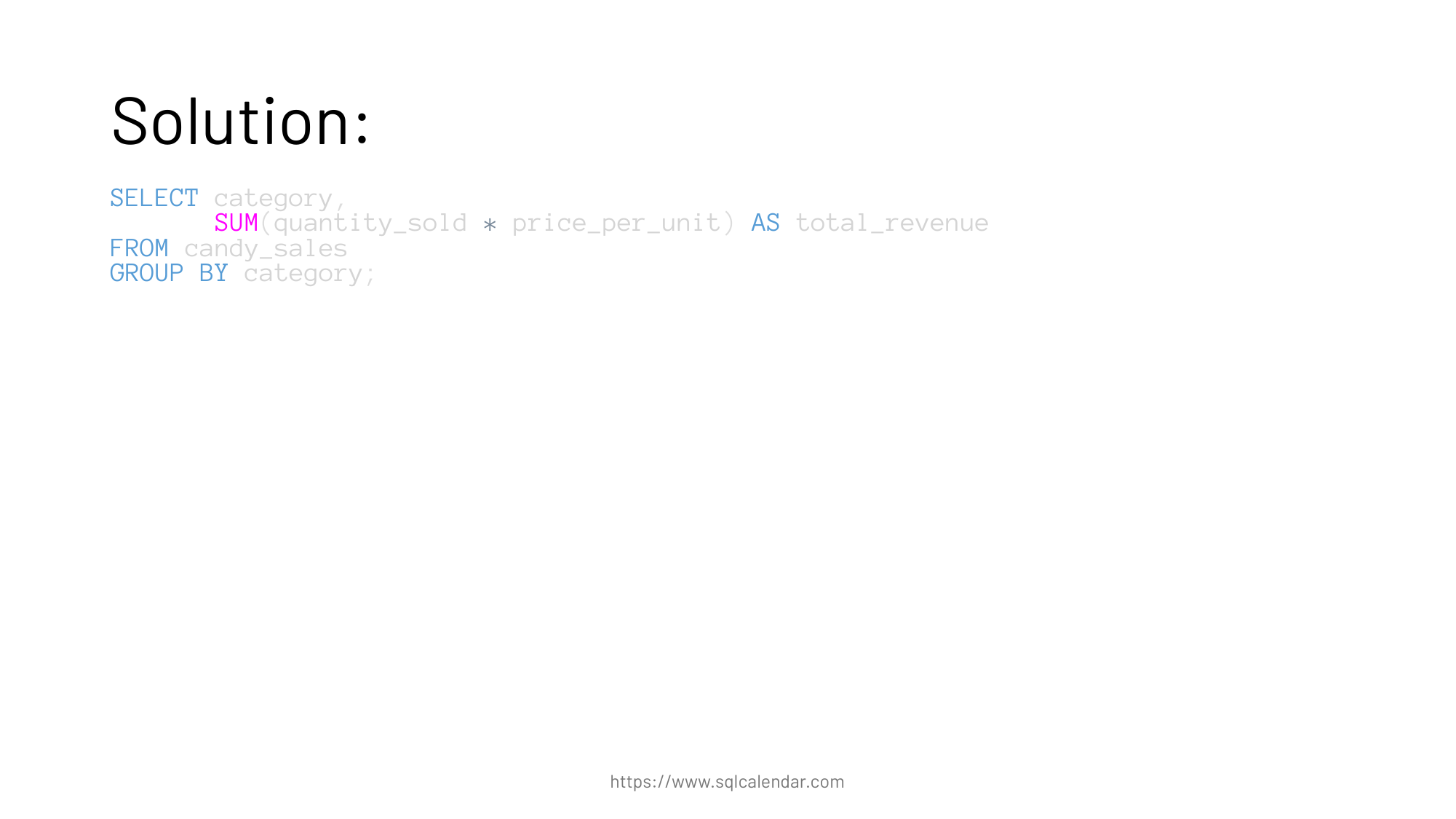

# Solution:
SELECT category,
       SUM(quantity_sold * price_per_unit) AS total_revenue
FROM candy_sales
GROUP BY category;
https://www.sqlcalendar.com